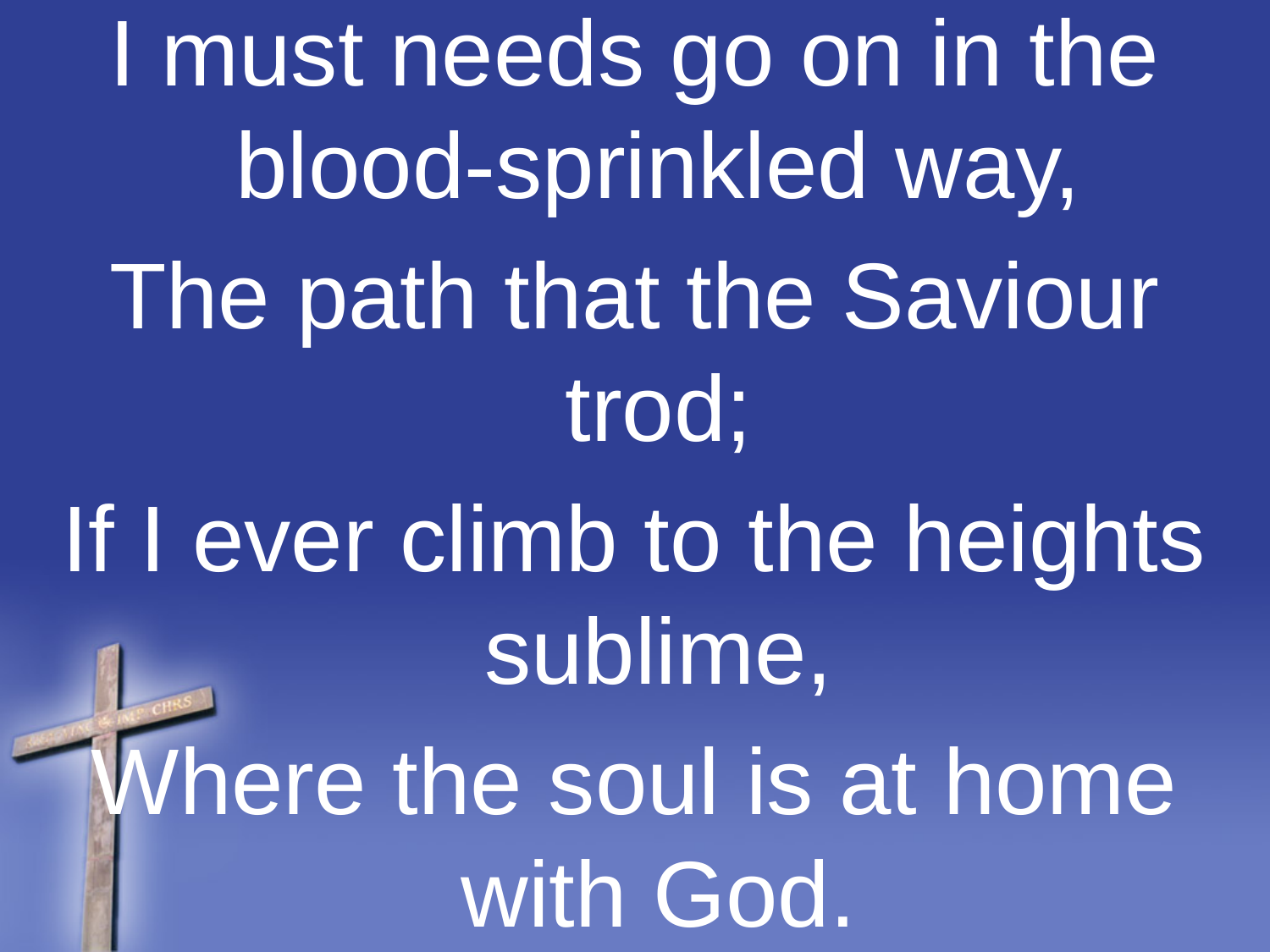

I must needs go on in the blood-sprinkled way,
The path that the Saviour trod;
If I ever climb to the heights sublime,
Where the soul is at home with God.